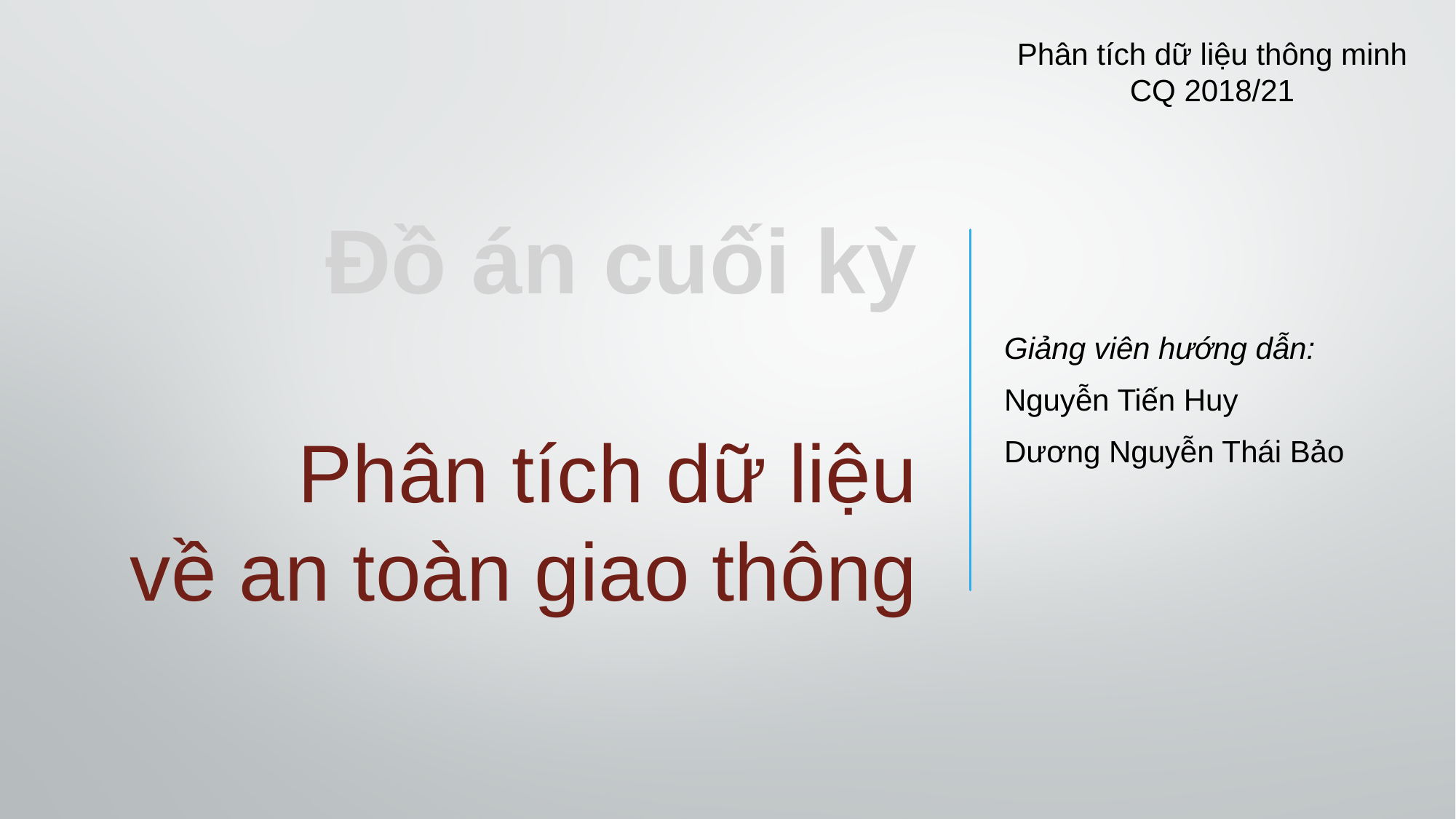

2021
Nhóm 12

Phân tích dữ liệu thông minh CQ 2018/21

Giảng viên hướng dẫn:
Nguyễn Tiến Huy
Dương Nguyễn Thái Bảo

# Đồ án cuối kỳ Phân tích dữ liệu về an toàn giao thông